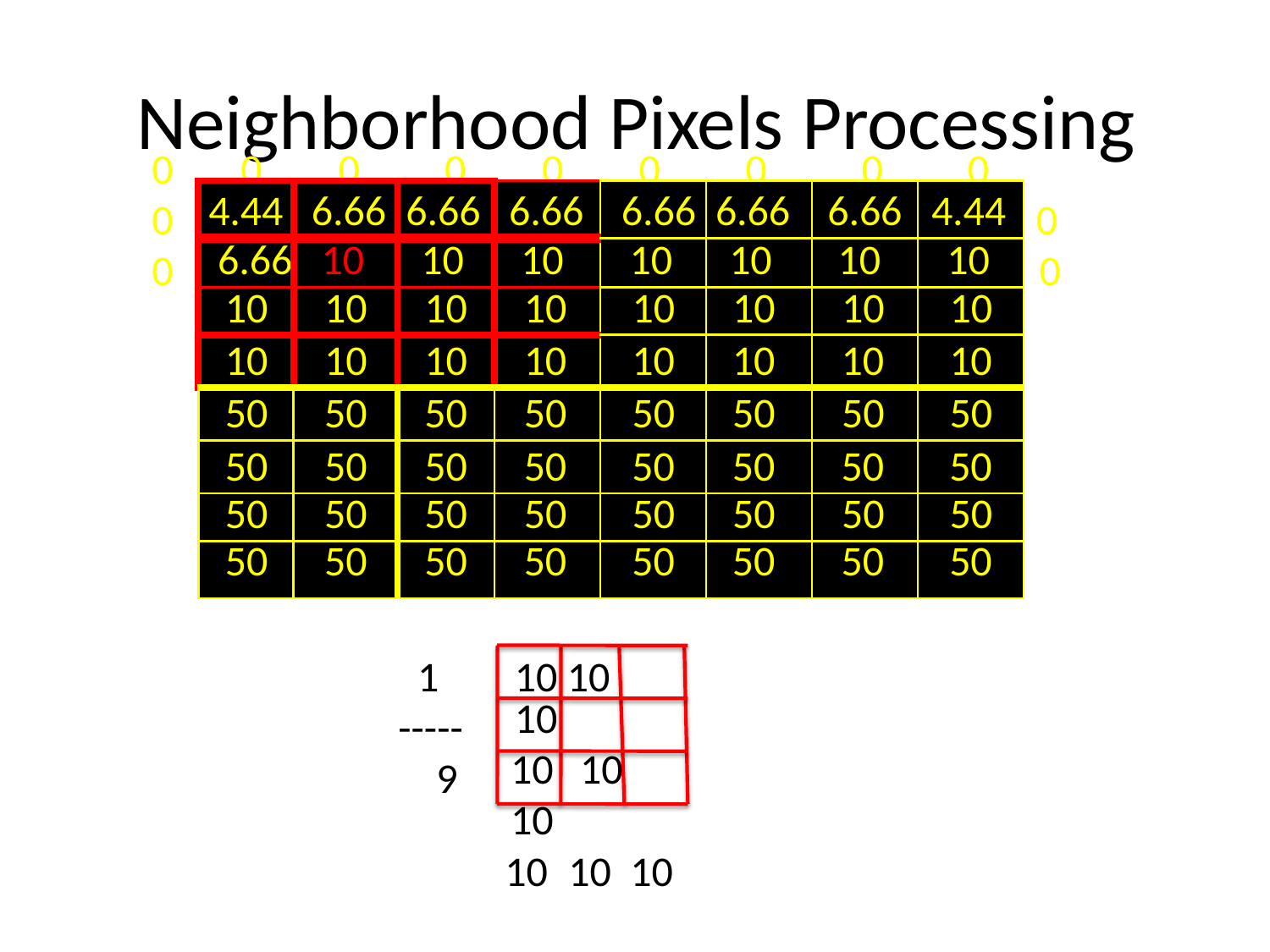

# Neighborhood Pixels Processing
0	0	0	0	0	0	0	0	0
0
0
| 4.44 | 6.66 | 6.66 | 6.66 | 6.66 | 6.66 | 6.66 | 4.44 |
| --- | --- | --- | --- | --- | --- | --- | --- |
| 6.66 | 10 | 10 | 10 | 10 | 10 | 10 | 10 |
| 10 | 10 | 10 | 10 | 10 | 10 | 10 | 10 |
| 10 | 10 | 10 | 10 | 10 | 10 | 10 | 10 |
| 50 | 50 | 50 | 50 | 50 | 50 | 50 | 50 |
| 50 | 50 | 50 | 50 | 50 | 50 | 50 | 50 |
| 50 | 50 | 50 | 50 | 50 | 50 | 50 | 50 |
| 50 | 50 | 50 | 50 | 50 | 50 | 50 | 50 |
0
0

1
-----  9
10 10	10
10	10 10
10	10	10